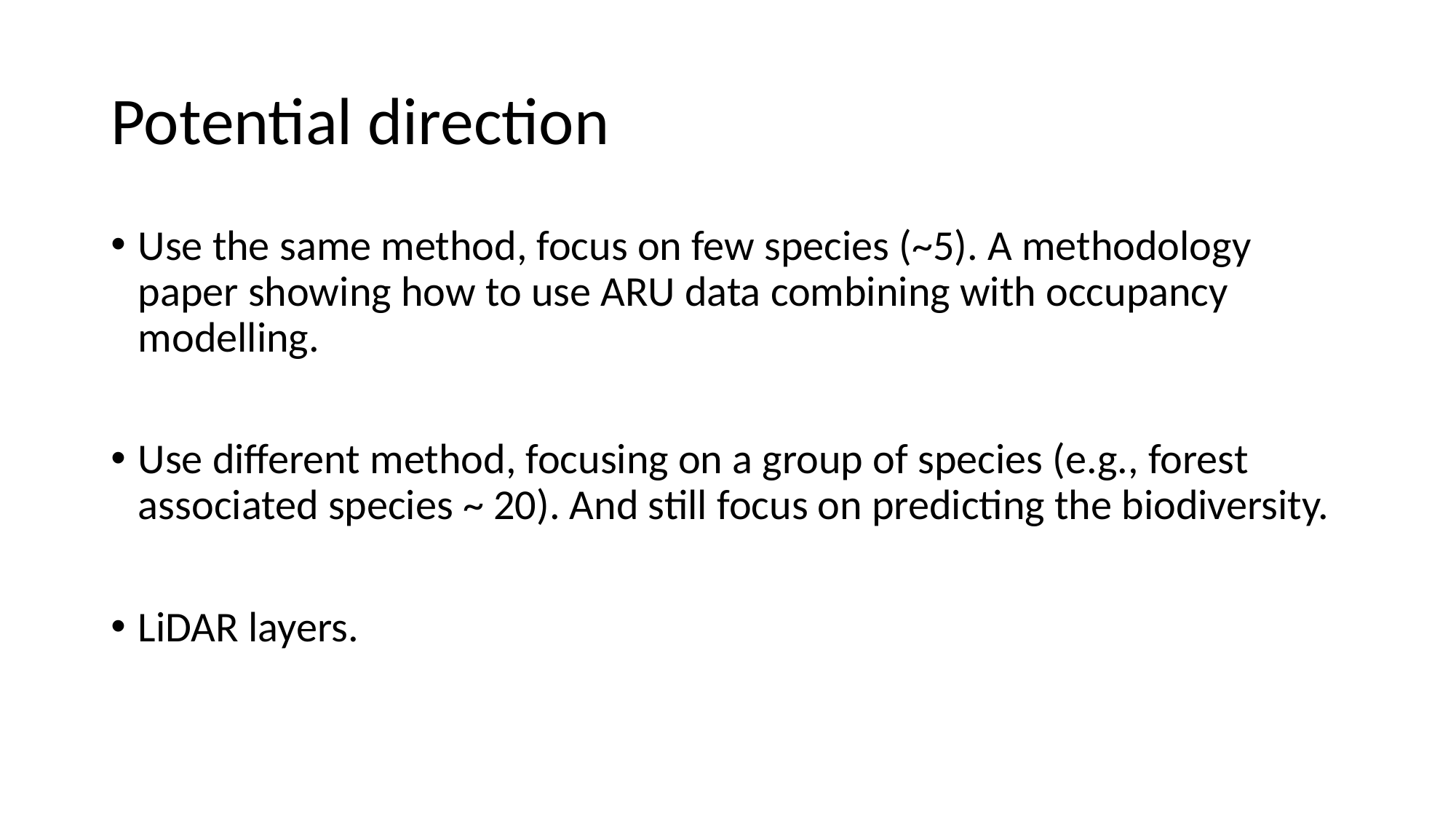

# Potential direction
Use the same method, focus on few species (~5). A methodology paper showing how to use ARU data combining with occupancy modelling.

Use different method, focusing on a group of species (e.g., forest associated species ~ 20). And still focus on predicting the biodiversity.

LiDAR layers.